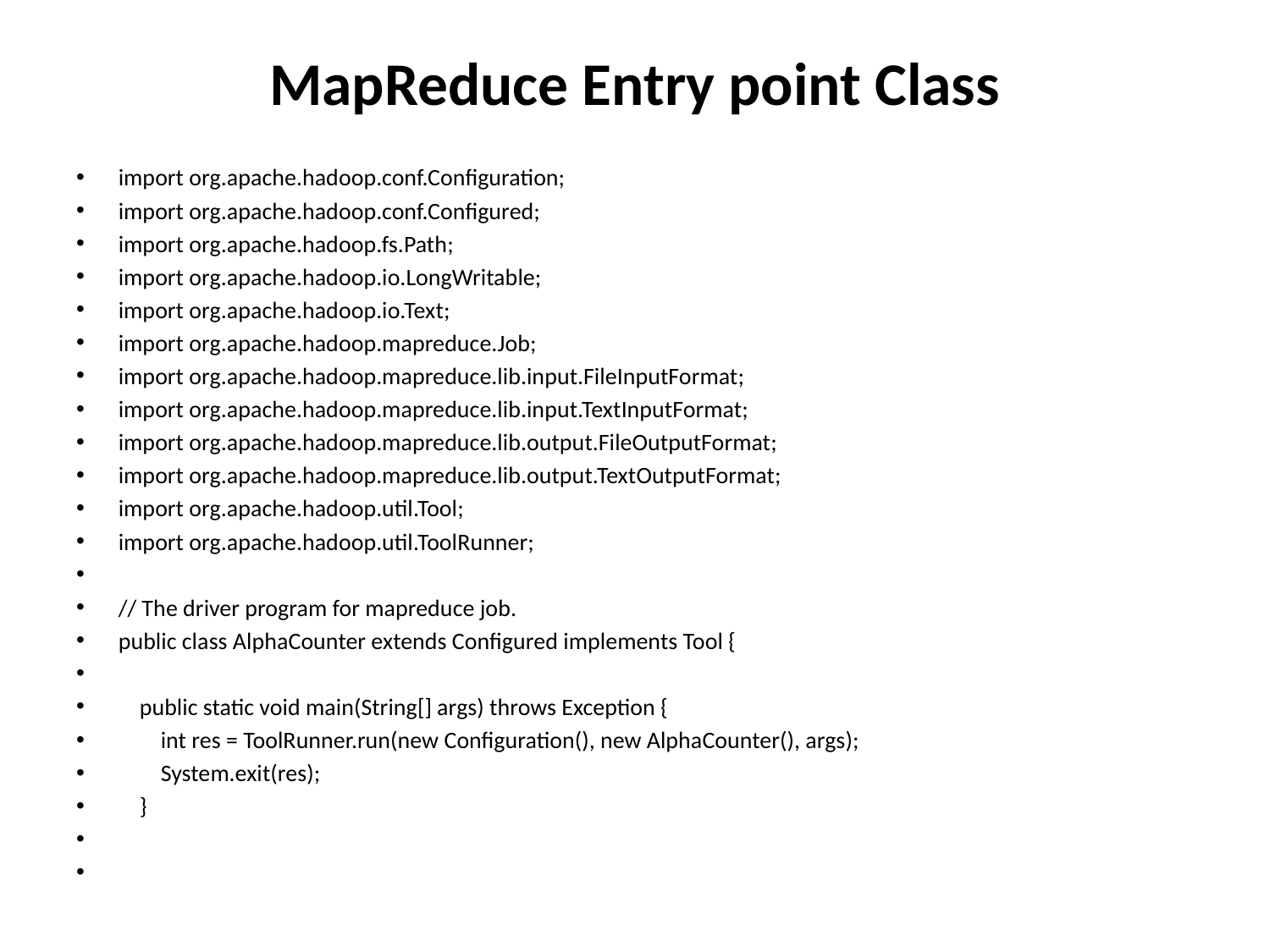

# MapReduce Entry point Class
import org.apache.hadoop.conf.Configuration;
import org.apache.hadoop.conf.Configured;
import org.apache.hadoop.fs.Path;
import org.apache.hadoop.io.LongWritable;
import org.apache.hadoop.io.Text;
import org.apache.hadoop.mapreduce.Job;
import org.apache.hadoop.mapreduce.lib.input.FileInputFormat;
import org.apache.hadoop.mapreduce.lib.input.TextInputFormat;
import org.apache.hadoop.mapreduce.lib.output.FileOutputFormat;
import org.apache.hadoop.mapreduce.lib.output.TextOutputFormat;
import org.apache.hadoop.util.Tool;
import org.apache.hadoop.util.ToolRunner;

// The driver program for mapreduce job.
public class AlphaCounter extends Configured implements Tool {

    public static void main(String[] args) throws Exception {
        int res = ToolRunner.run(new Configuration(), new AlphaCounter(), args);
        System.exit(res);
    }